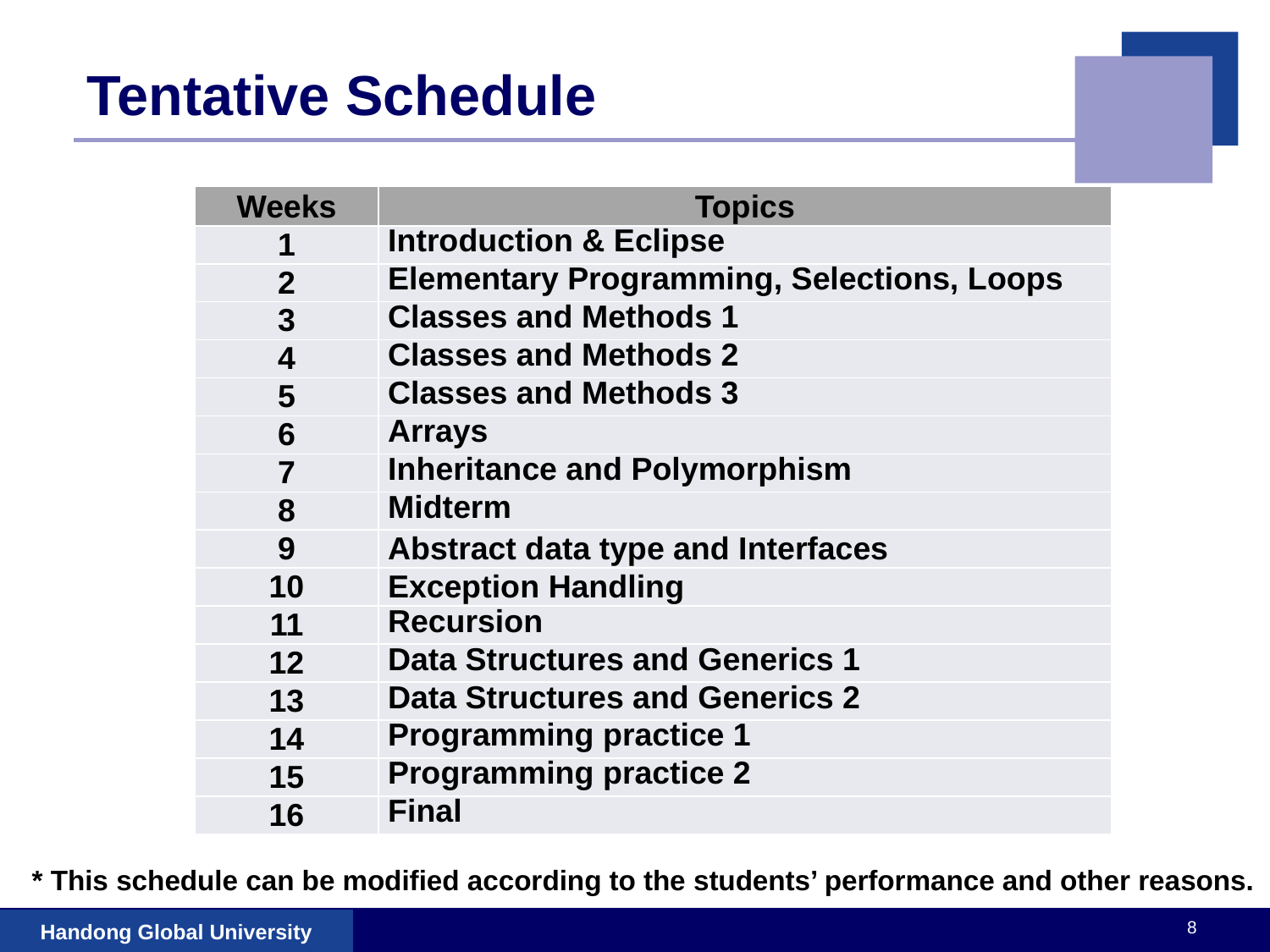

# Tentative Schedule
| Weeks | Topics |
| --- | --- |
| 1 | Introduction & Eclipse |
| 2 | Elementary Programming, Selections, Loops |
| 3 | Classes and Methods 1 |
| 4 | Classes and Methods 2 |
| 5 | Classes and Methods 3 |
| 6 | Arrays |
| 7 | Inheritance and Polymorphism |
| 8 | Midterm |
| 9 | Abstract data type and Interfaces |
| 10 | Exception Handling |
| 11 | Recursion |
| 12 | Data Structures and Generics 1 |
| 13 | Data Structures and Generics 2 |
| 14 | Programming practice 1 |
| 15 | Programming practice 2 |
| 16 | Final |
* This schedule can be modified according to the students’ performance and other reasons.
8